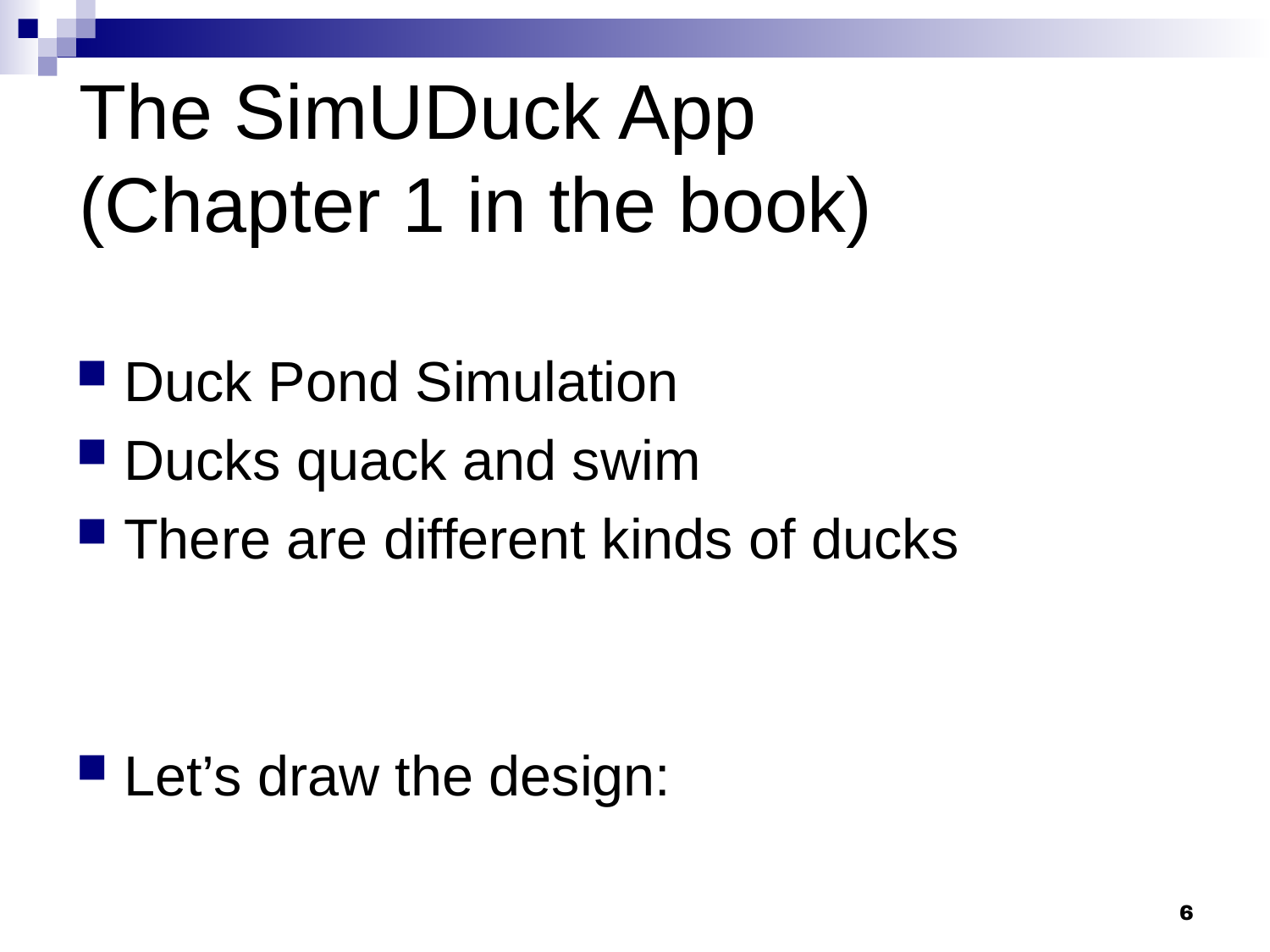

# The SimUDuck App (Chapter 1 in the book)
Duck Pond Simulation
Ducks quack and swim
There are different kinds of ducks

Let’s draw the design:
6